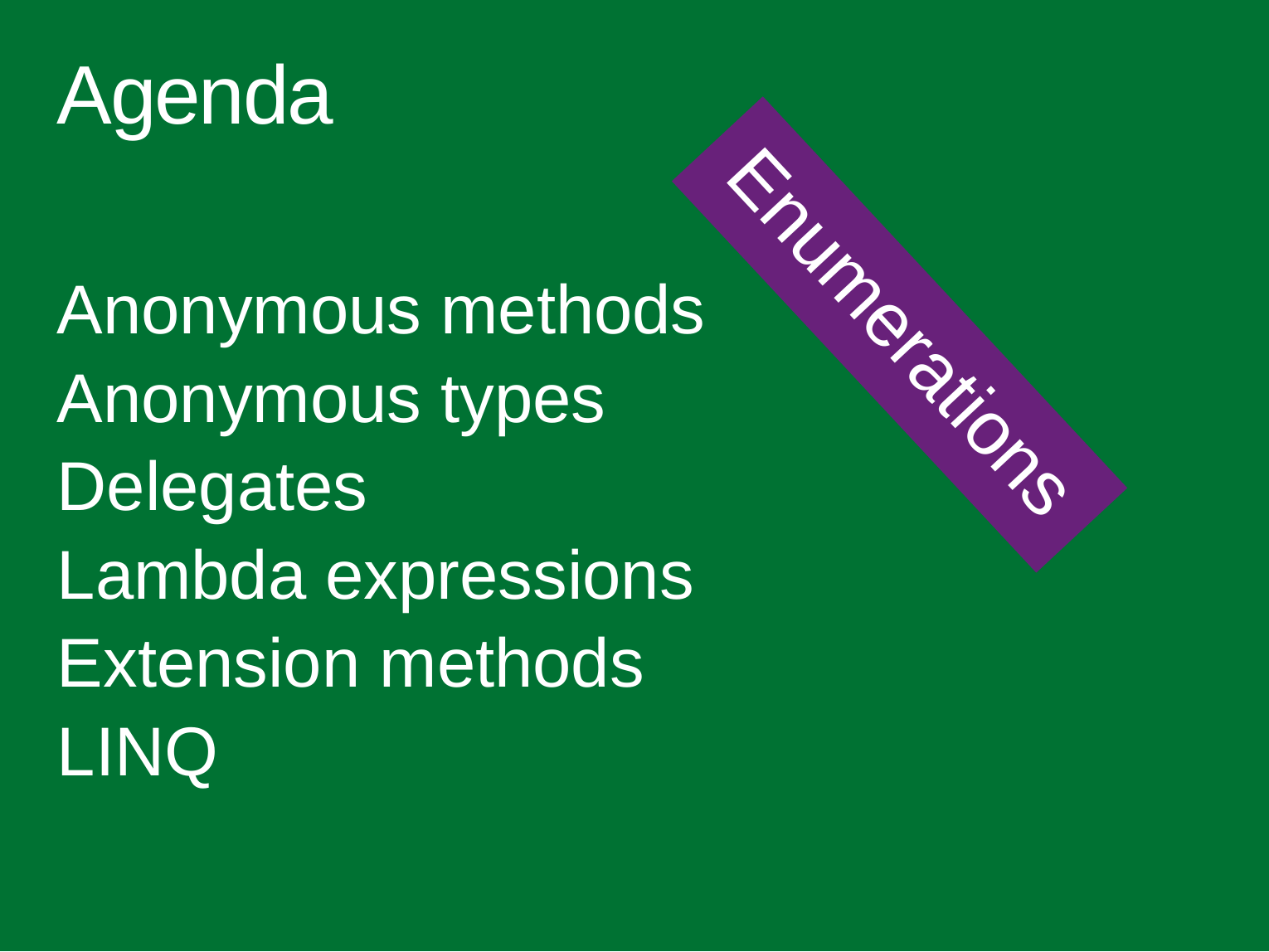

# Agenda

Anonymous methods
Anonymous types
Delegates
Lambda expressions
Extension methods
LINQ
Enumerations